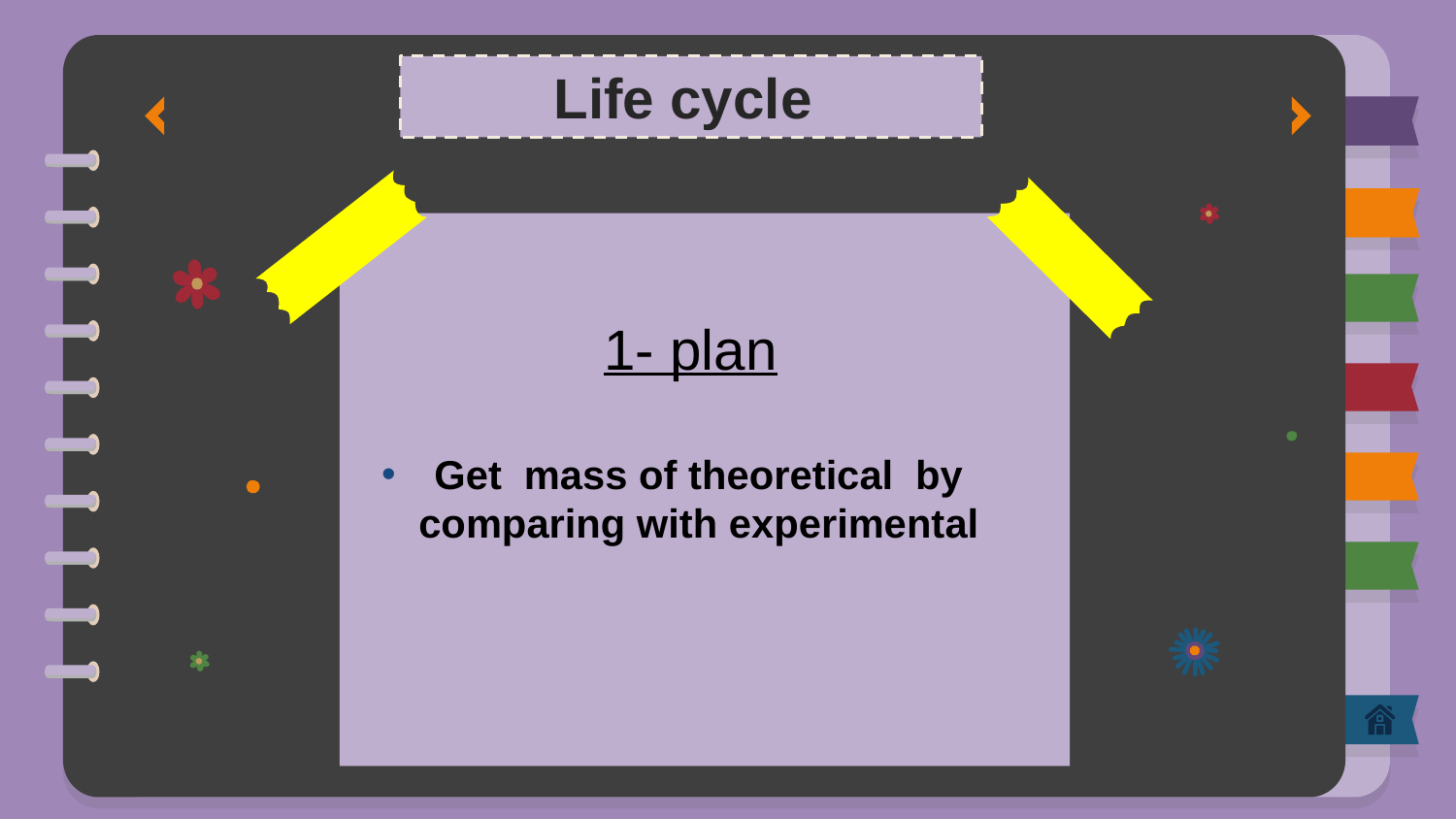

Life cycle

  1- plan

Get  mass of theoretical  by comparing with experimental